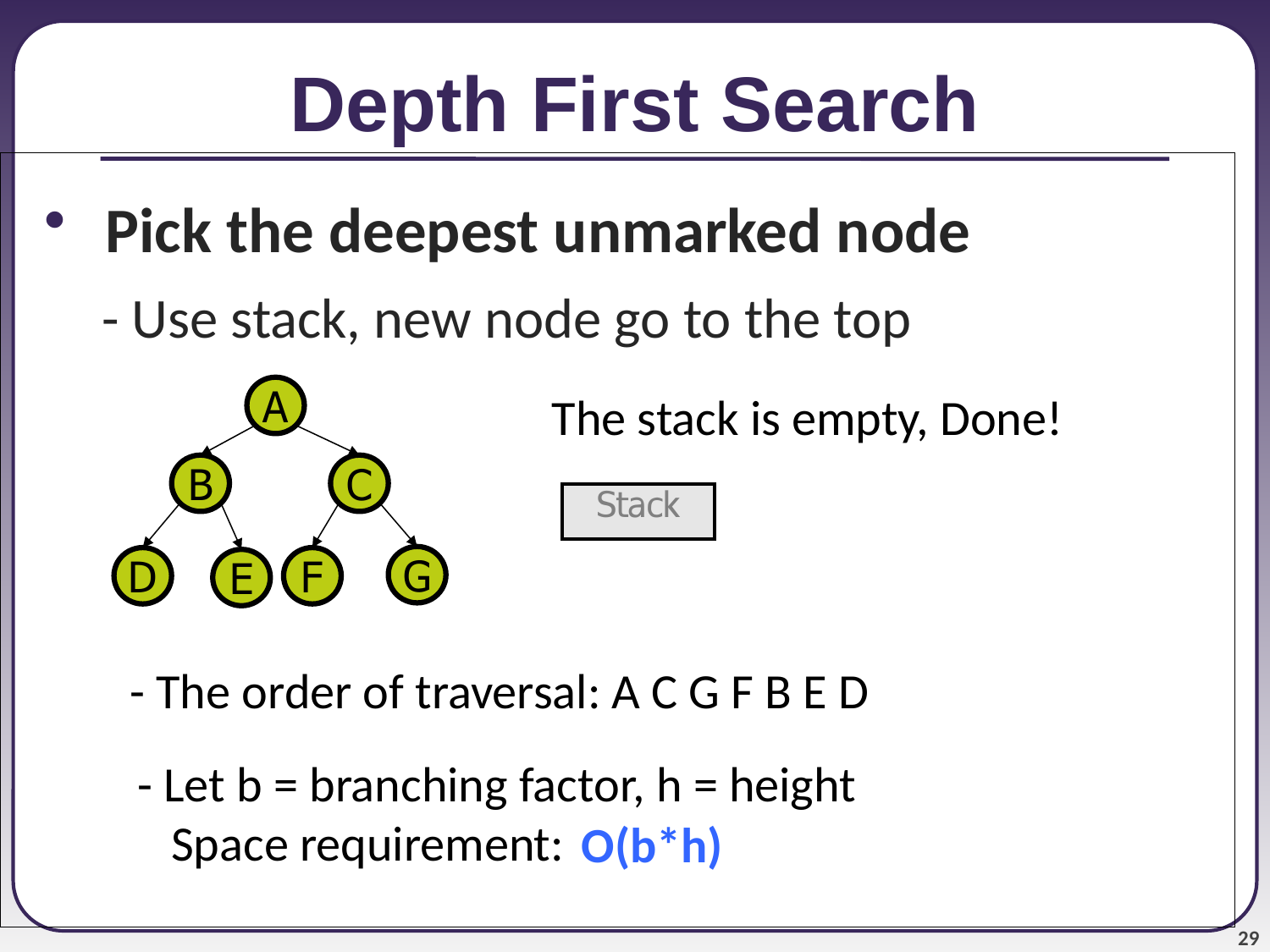

# Depth First Search

  Pick the deepest unmarked node

        - Use stack, new node go to the top

A
B
C
G
D
F
E
 The stack is empty, Done!

| Stack |
| --- |
 - The order of traversal: A C G F B E D
 - Let b = branching factor, h = height
    Space requirement:
O(b*h)